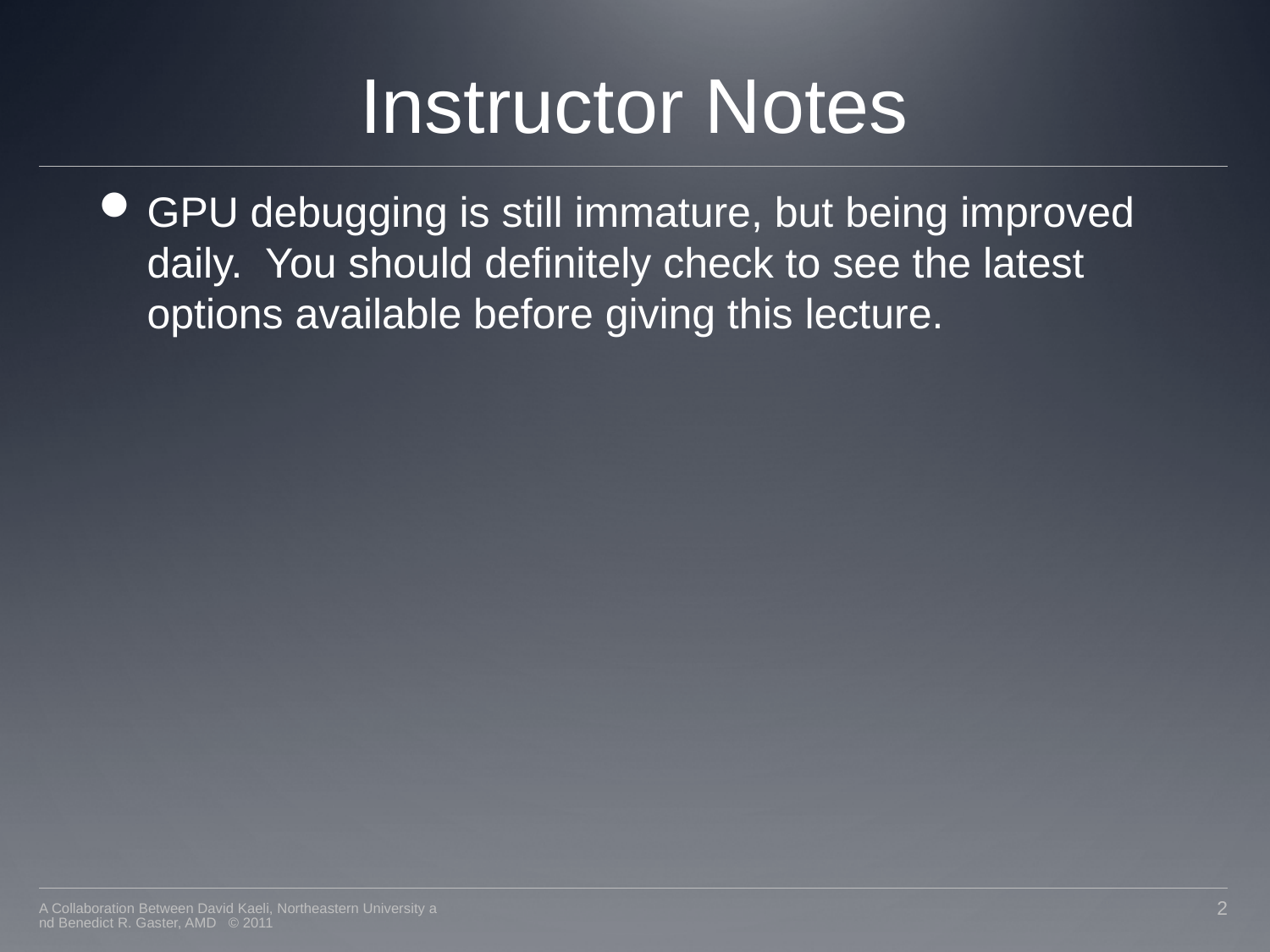

# Instructor Notes
GPU debugging is still immature, but being improved daily.  You should definitely check to see the latest options available before giving this lecture.
A Collaboration Between David Kaeli, Northeastern University and Benedict R. Gaster, AMD   © 2011
2